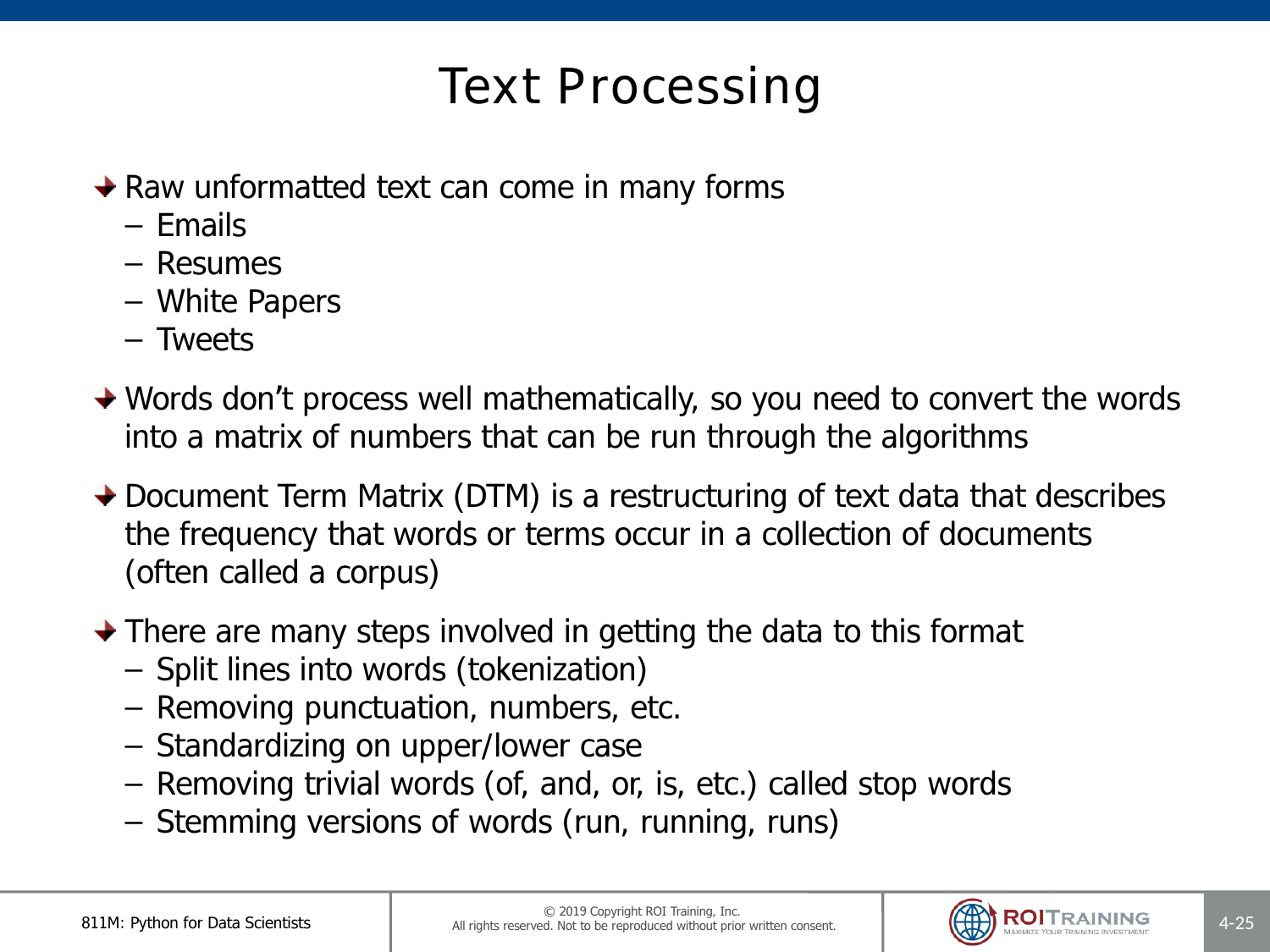

# Text Processing
Raw unformatted text can come in many forms
Emails
Resumes
White Papers
Tweets
Words don’t process well mathematically, so you need to convert the words into a matrix of numbers that can be run through the algorithms
Document Term Matrix (DTM) is a restructuring of text data that describes the frequency that words or terms occur in a collection of documents (often called a corpus)
There are many steps involved in getting the data to this format
Split lines into words (tokenization)
Removing punctuation, numbers, etc.
Standardizing on upper/lower case
Removing trivial words (of, and, or, is, etc.) called stop words
Stemming versions of words (run, running, runs)